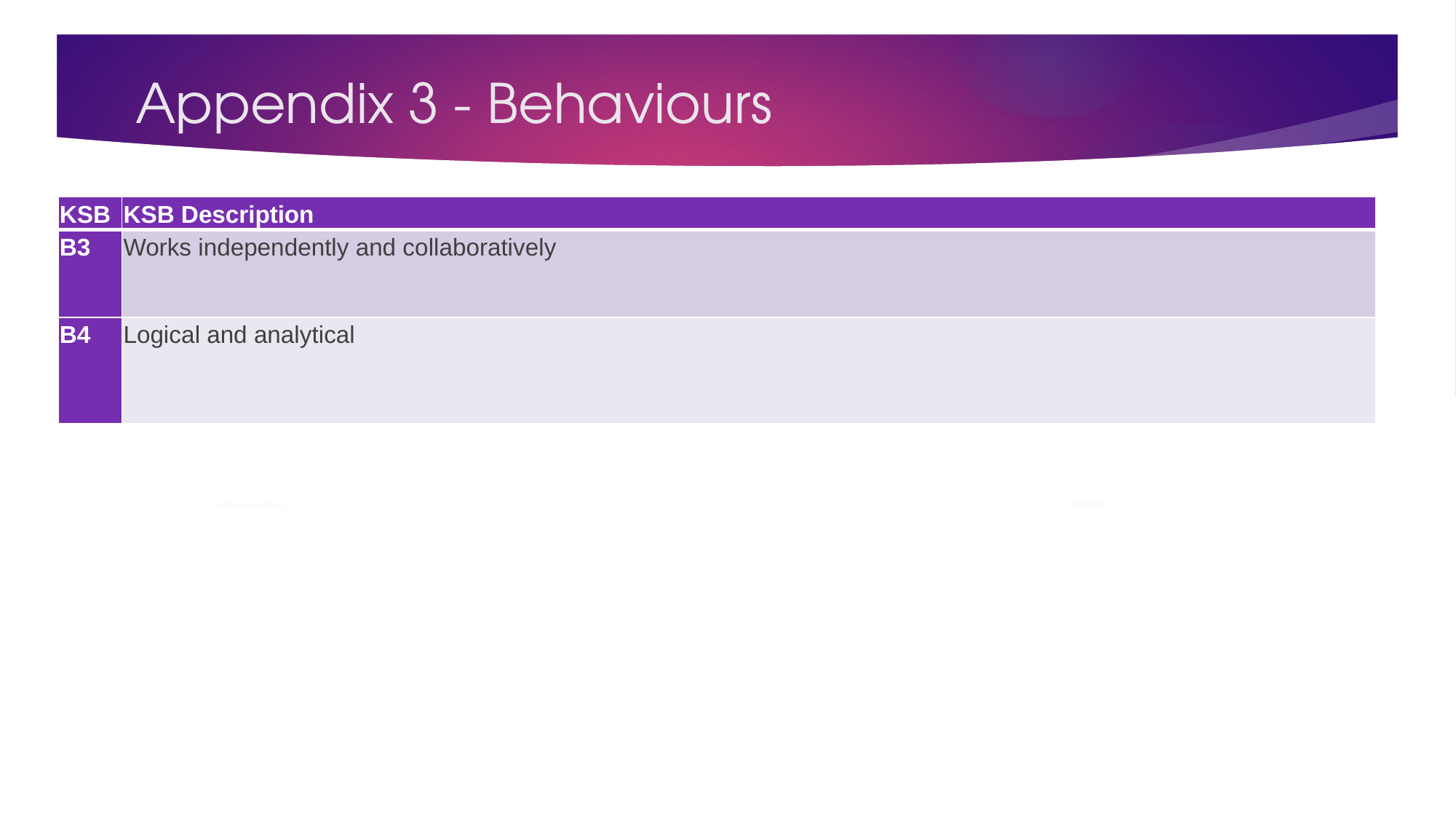

# Appendix 3 - Behaviours
| KSB | KSB Description |
| --- | --- |
| B3 | Works independently and collaboratively |
| B4 | Logical and analytical |